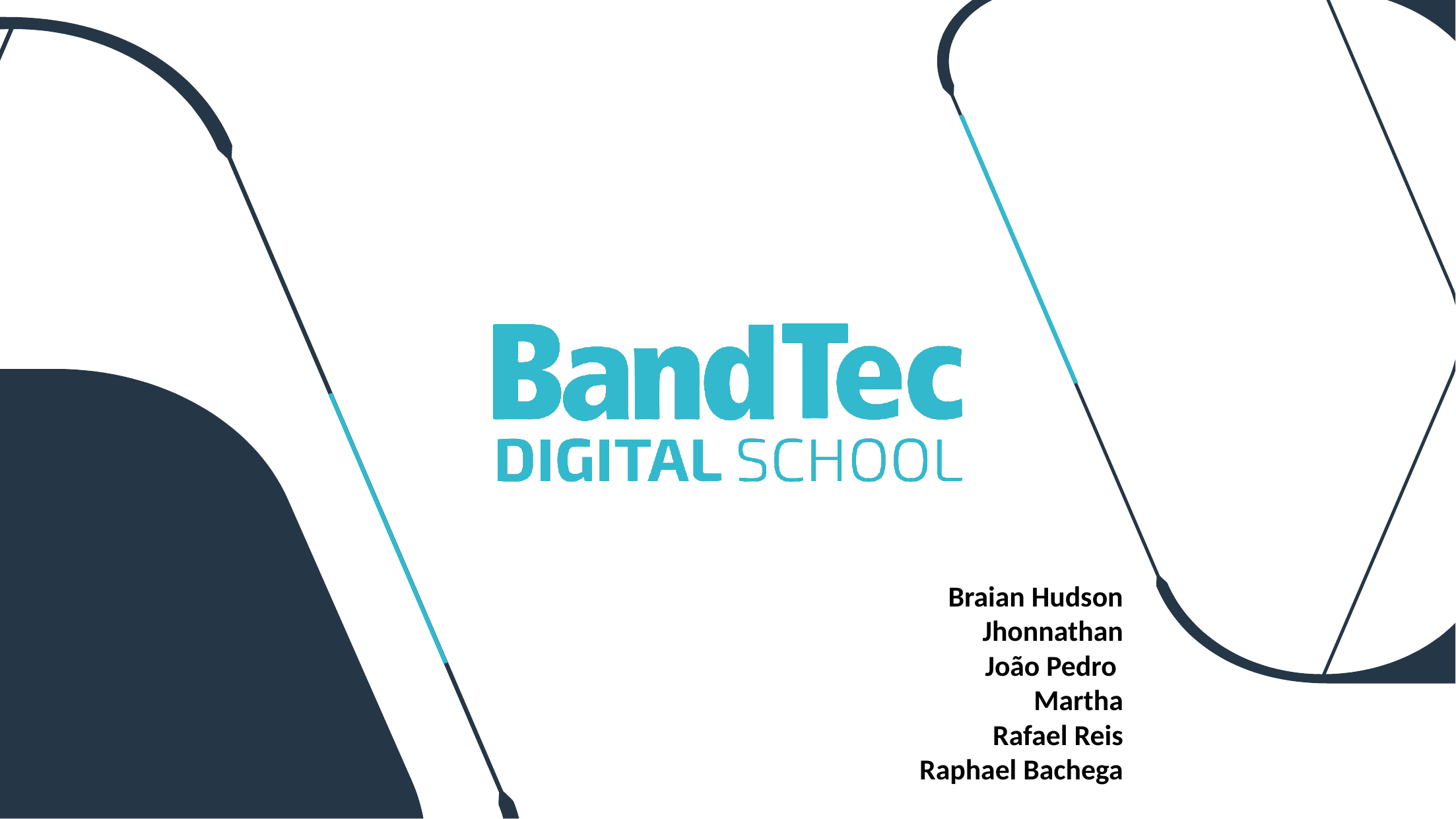

Braian Hudson
Jhonnathan
João Pedro
Martha
Rafael Reis
Raphael Bachega